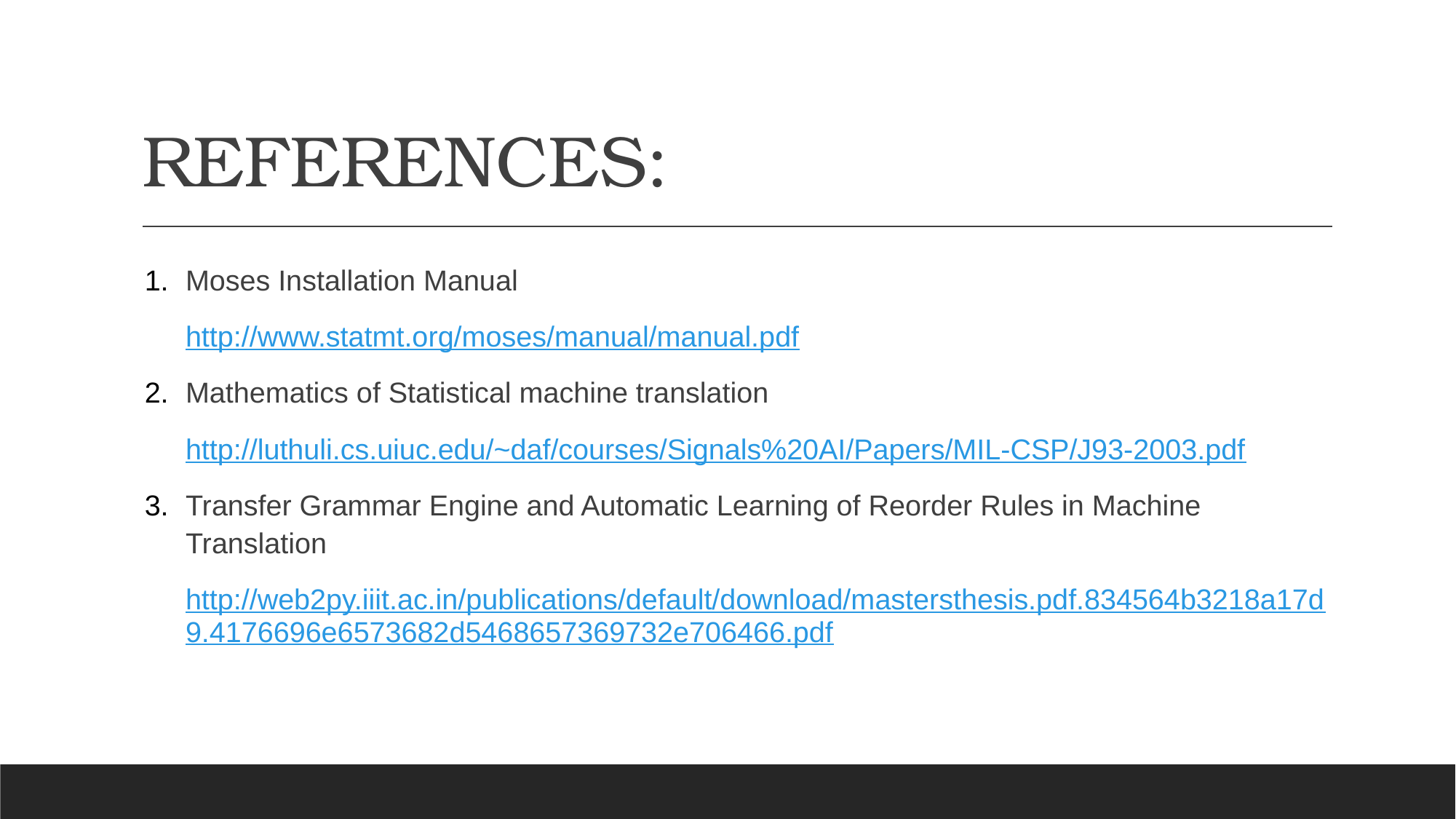

# REFERENCES:
Moses Installation Manual
http://www.statmt.org/moses/manual/manual.pdf
Mathematics of Statistical machine translation
http://luthuli.cs.uiuc.edu/~daf/courses/Signals%20AI/Papers/MIL-CSP/J93-2003.pdf
Transfer Grammar Engine and Automatic Learning of Reorder Rules in Machine Translation
http://web2py.iiit.ac.in/publications/default/download/mastersthesis.pdf.834564b3218a17d9.4176696e6573682d5468657369732e706466.pdf